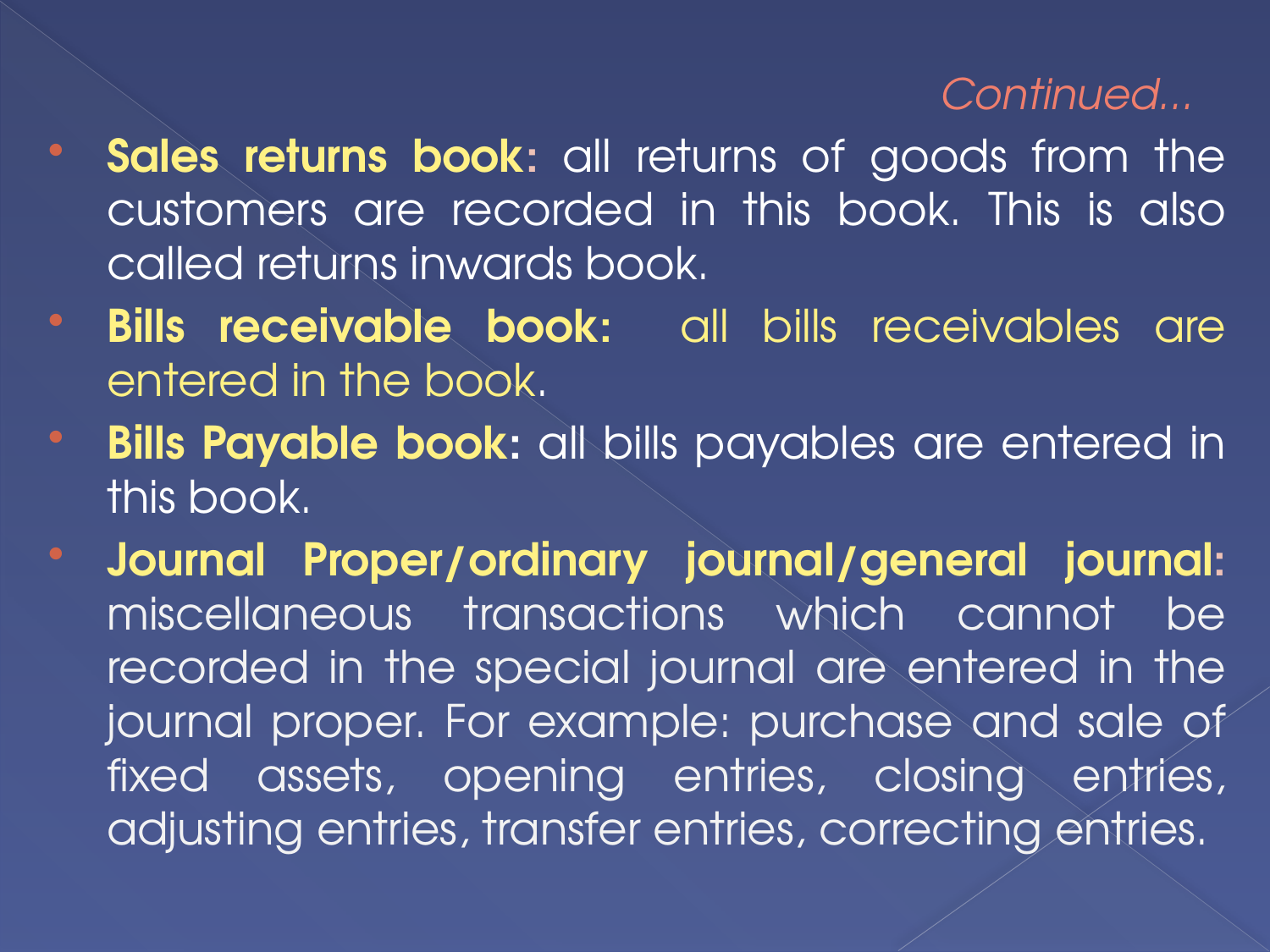

# Continued...
Sales returns book: all returns of goods from the customers are recorded in this book. This is also called returns inwards book.
Bills receivable book:  all bills receivables are entered in the book.
Bills Payable book: all bills payables are entered in this book.
Journal Proper/ordinary journal/general journal: miscellaneous transactions which cannot be recorded in the special journal are entered in the journal proper. For example: purchase and sale of fixed assets, opening entries, closing entries, adjusting entries, transfer entries, correcting entries.